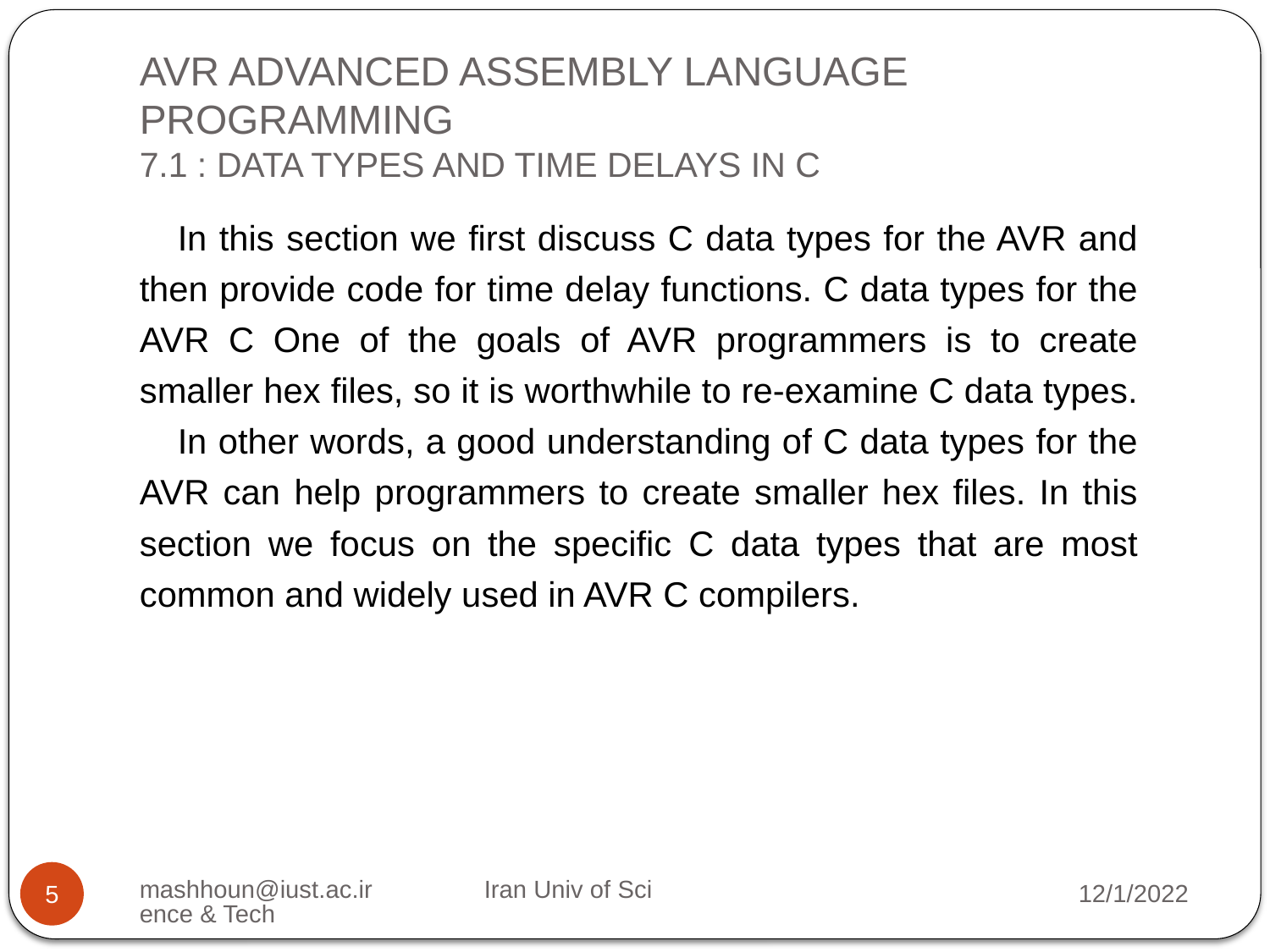

# AVR ADVANCED ASSEMBLY LANGUAGE PROGRAMMING 7.1 : DATA TYPES AND TIME DELAYS IN C
In this section we first discuss C data types for the AVR and then provide code for time delay functions. C data types for the AVR C One of the goals of AVR programmers is to create smaller hex files, so it is worthwhile to re-examine C data types.
In other words, a good understanding of C data types for the AVR can help programmers to create smaller hex files. In this section we focus on the specific C data types that are most common and widely used in AVR C compilers.
mashhoun@iust.ac.ir                Iran Univ of Science & Tech
12/1/2022
5